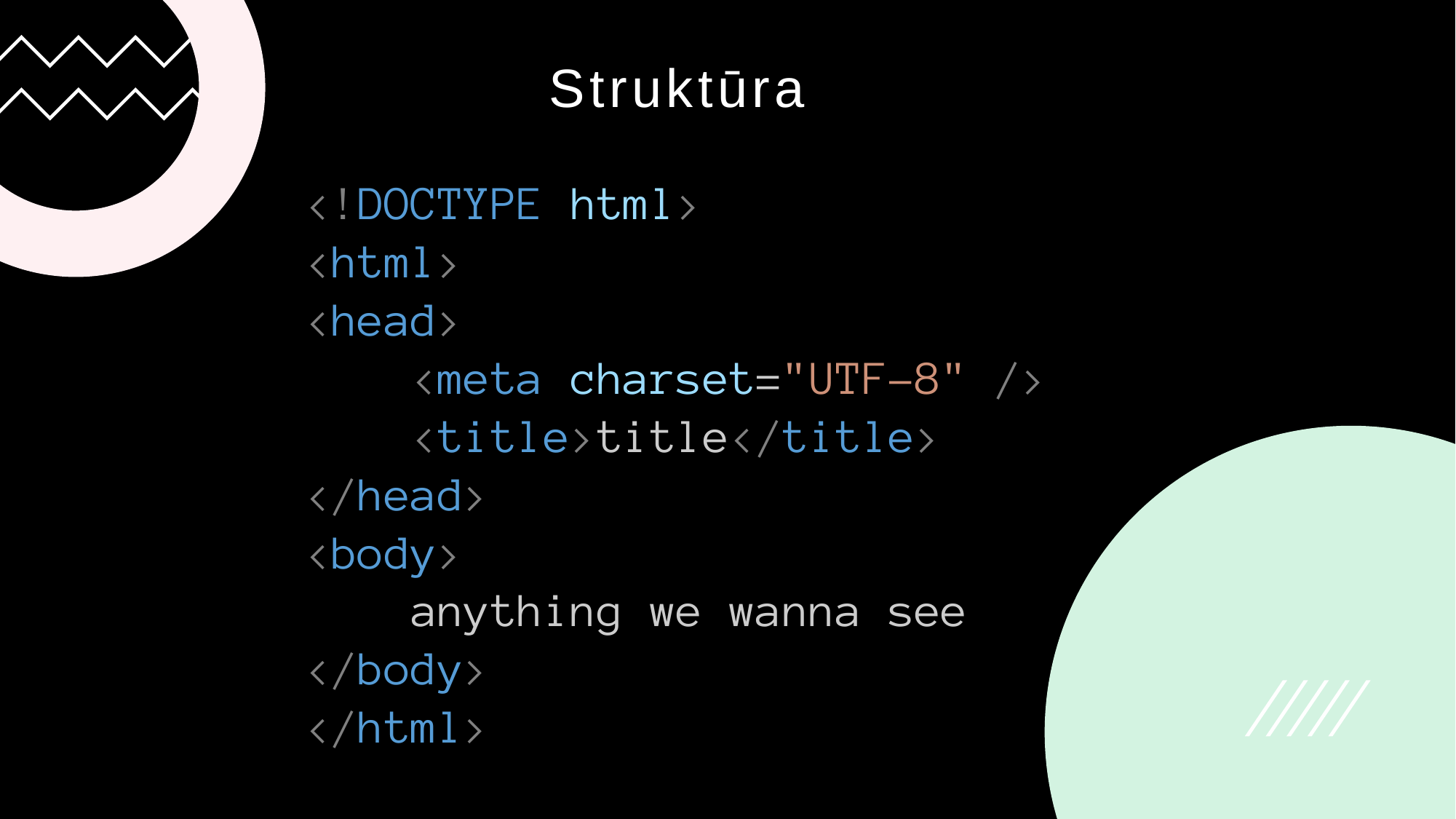

# Struktūra
<!DOCTYPE html>
<html>
<head>
    <meta charset="UTF-8" />
    <title>title</title>
</head>
<body>
    anything we wanna see
</body>
</html>